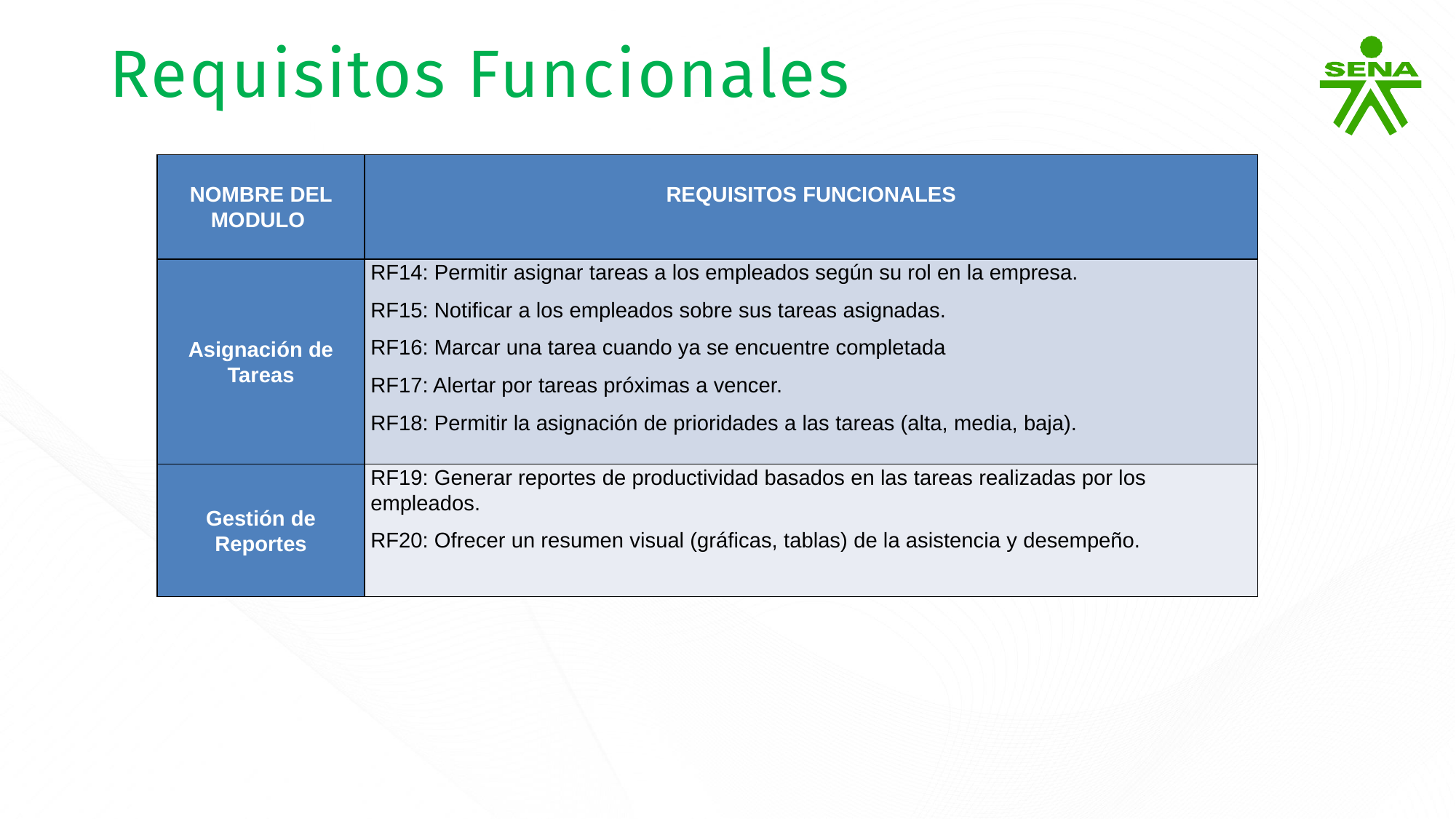

# Requisitos Funcionales
| NOMBRE DEL MODULO | REQUISITOS FUNCIONALES |
| --- | --- |
| Asignación de Tareas | RF14: Permitir asignar tareas a los empleados según su rol en la empresa. RF15: Notificar a los empleados sobre sus tareas asignadas. RF16: Marcar una tarea cuando ya se encuentre completada RF17: Alertar por tareas próximas a vencer. RF18: Permitir la asignación de prioridades a las tareas (alta, media, baja). |
| Gestión de Reportes | RF19: Generar reportes de productividad basados en las tareas realizadas por los empleados. RF20: Ofrecer un resumen visual (gráficas, tablas) de la asistencia y desempeño. |